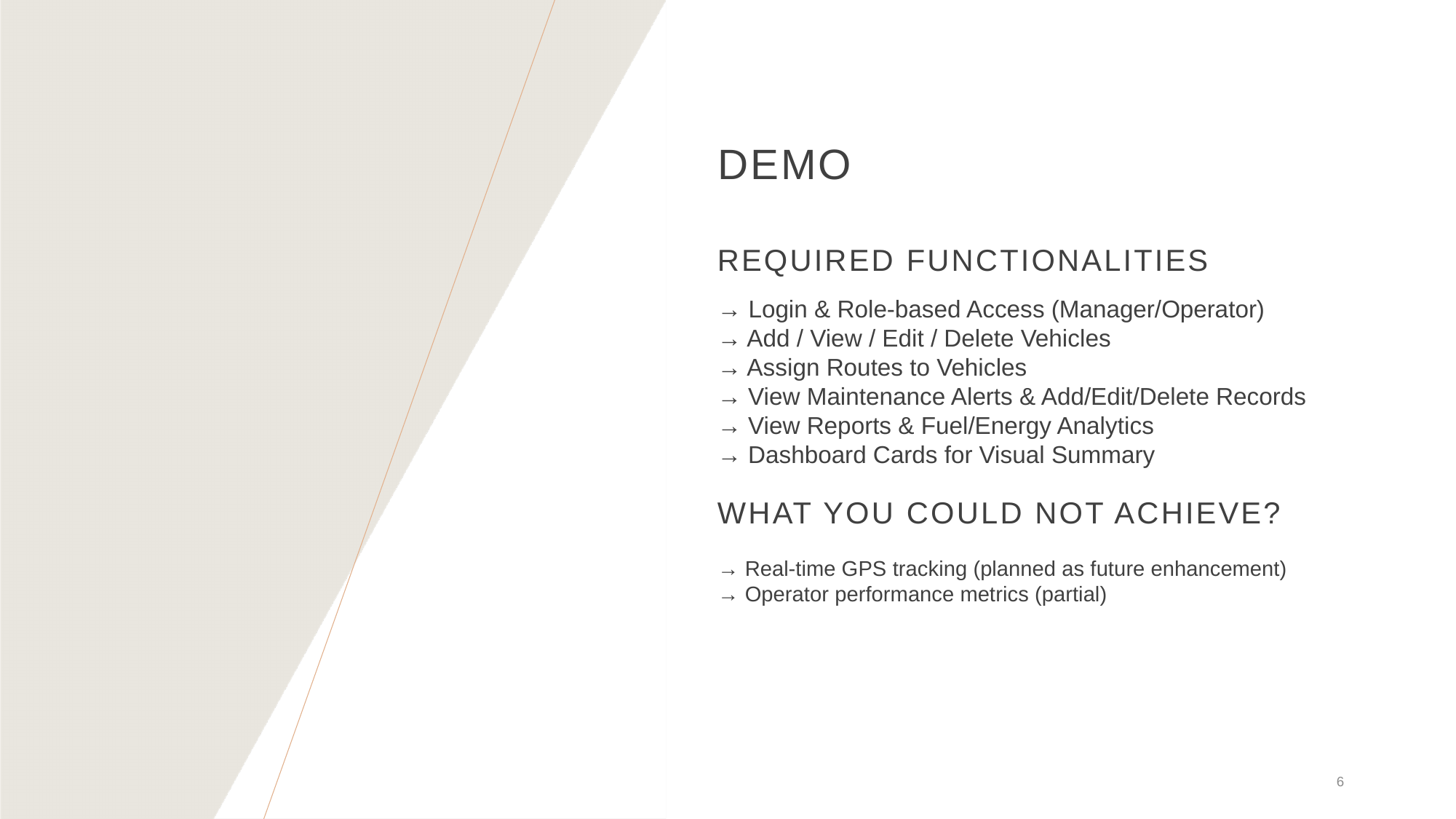

# Demo
Required Functionalities
→ Login & Role-based Access (Manager/Operator)
→ Add / View / Edit / Delete Vehicles
→ Assign Routes to Vehicles
→ View Maintenance Alerts & Add/Edit/Delete Records
→ View Reports & Fuel/Energy Analytics
→ Dashboard Cards for Visual Summary
What you could not achieve?
→ Real-time GPS tracking (planned as future enhancement)
→ Operator performance metrics (partial)
6